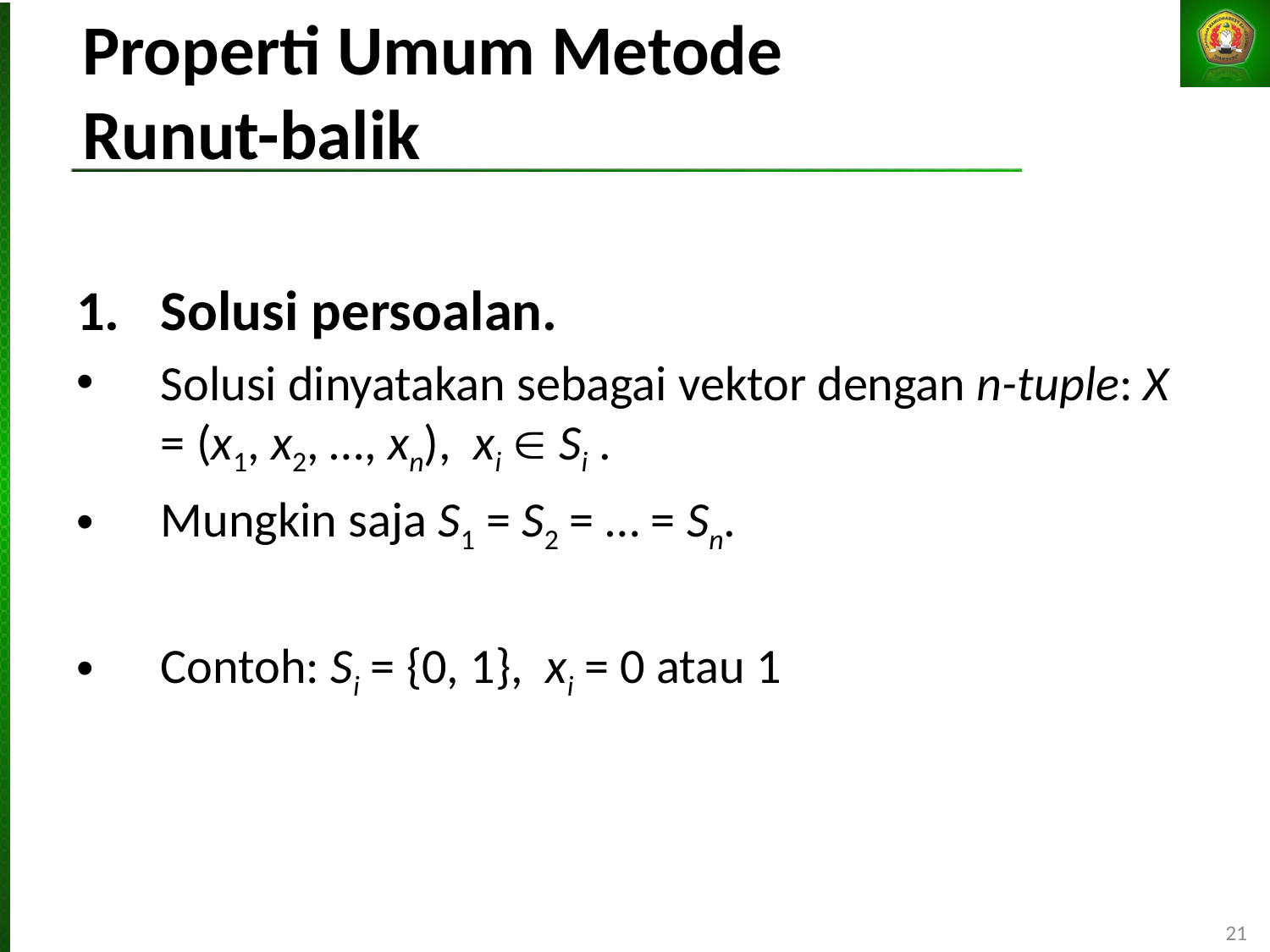

# Properti Umum Metode Runut-balik

Solusi persoalan.
Solusi dinyatakan sebagai vektor dengan n-tuple: X = (x1, x2, …, xn),  xi ∈ Si .
Mungkin saja S1 = S2 = … = Sn.

Contoh: Si = {0, 1},  xi = 0 atau 1
21